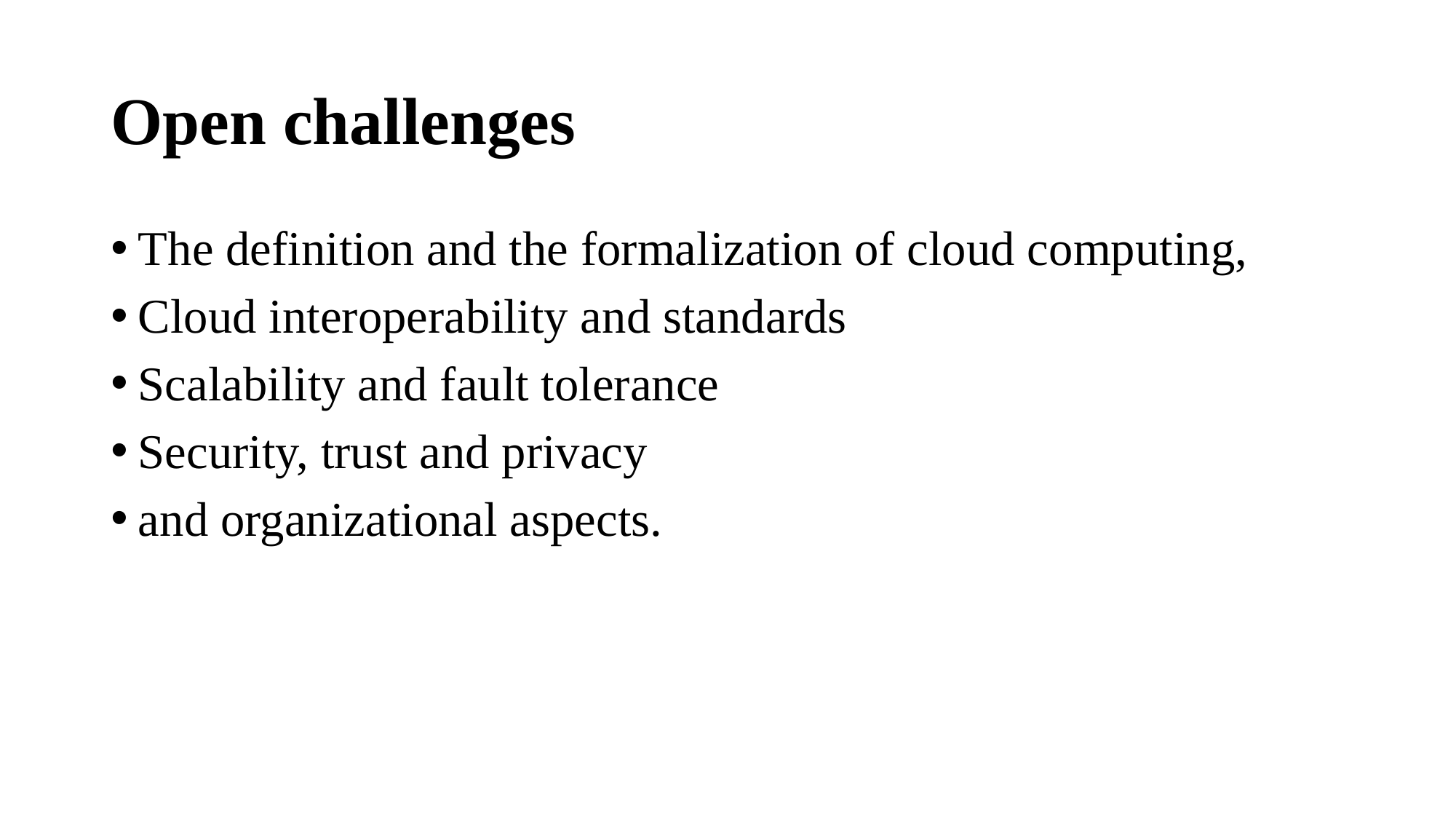

# Open challenges
The definition and the formalization of cloud computing,
Cloud interoperability and standards
Scalability and fault tolerance
Security, trust and privacy
and organizational aspects.